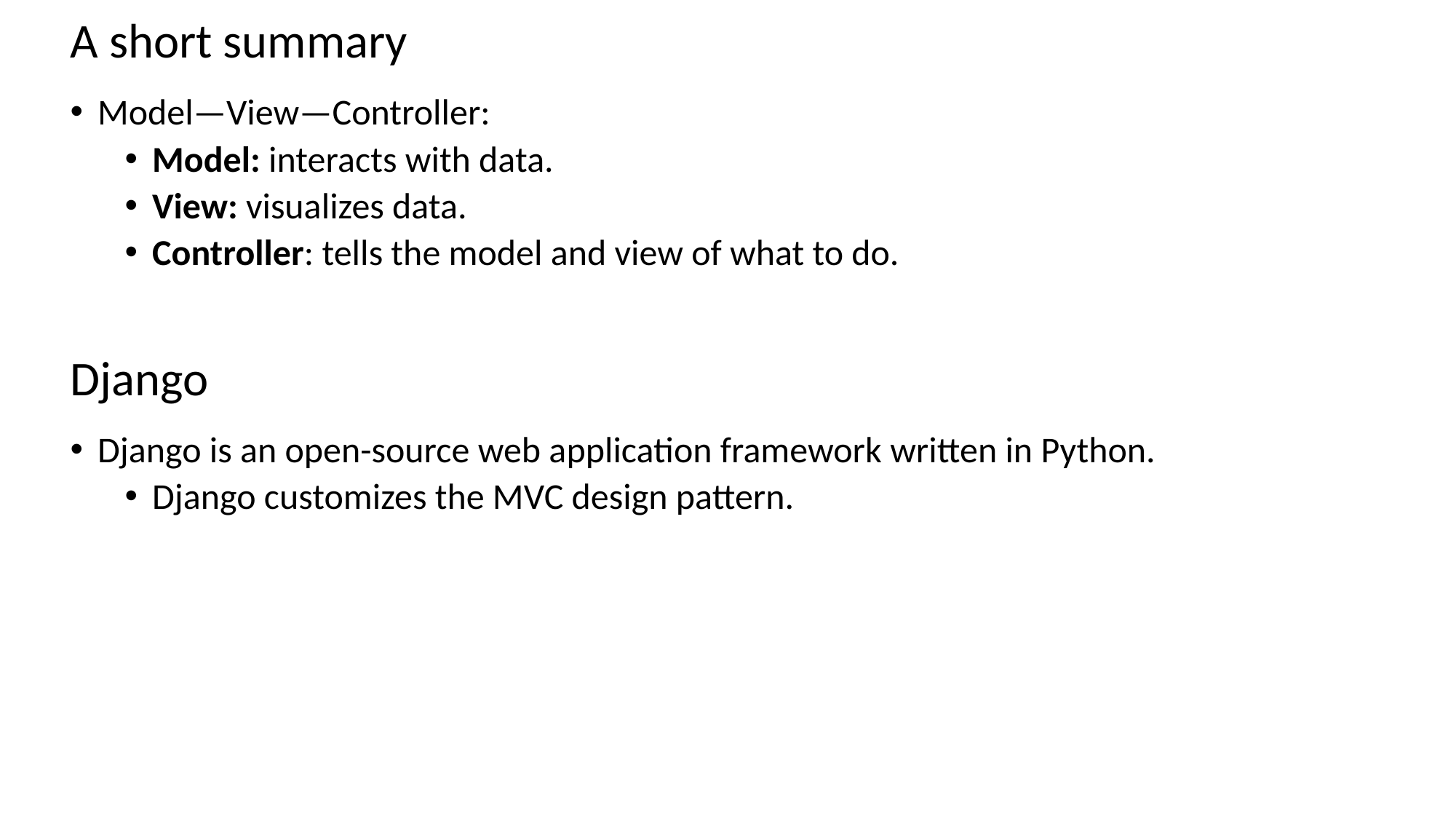

# A short summary
Model—View—Controller:
Model: interacts with data.
View: visualizes data.
Controller: tells the model and view of what to do.
Django
Django is an open-source web application framework written in Python.
Django customizes the MVC design pattern.